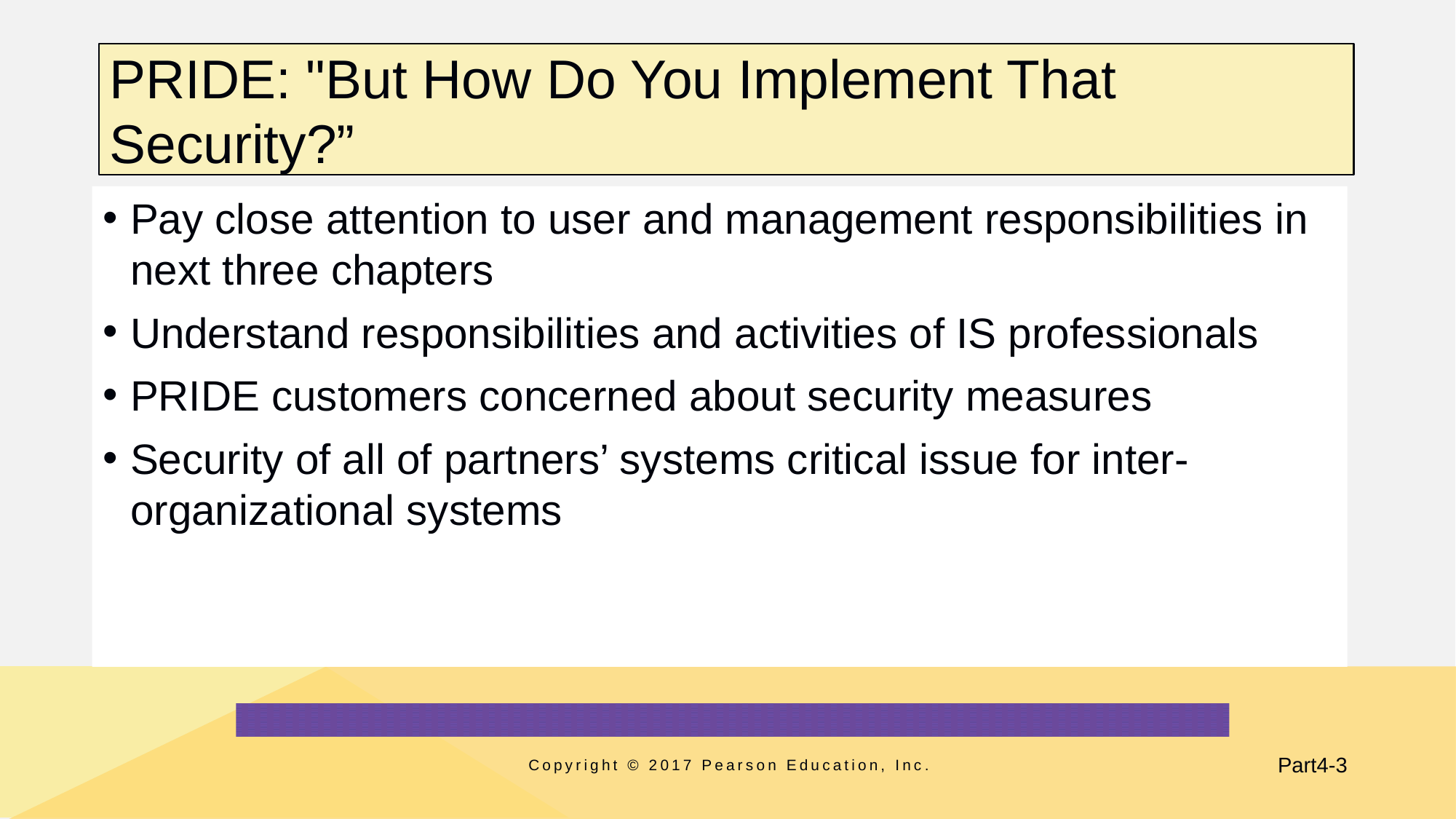

# PRIDE: "But How Do You Implement That Security?”
Pay close attention to user and management responsibilities in next three chapters
Understand responsibilities and activities of IS professionals
PRIDE customers concerned about security measures
Security of all of partners’ systems critical issue for inter-organizational systems
Copyright © 2017 Pearson Education, Inc.